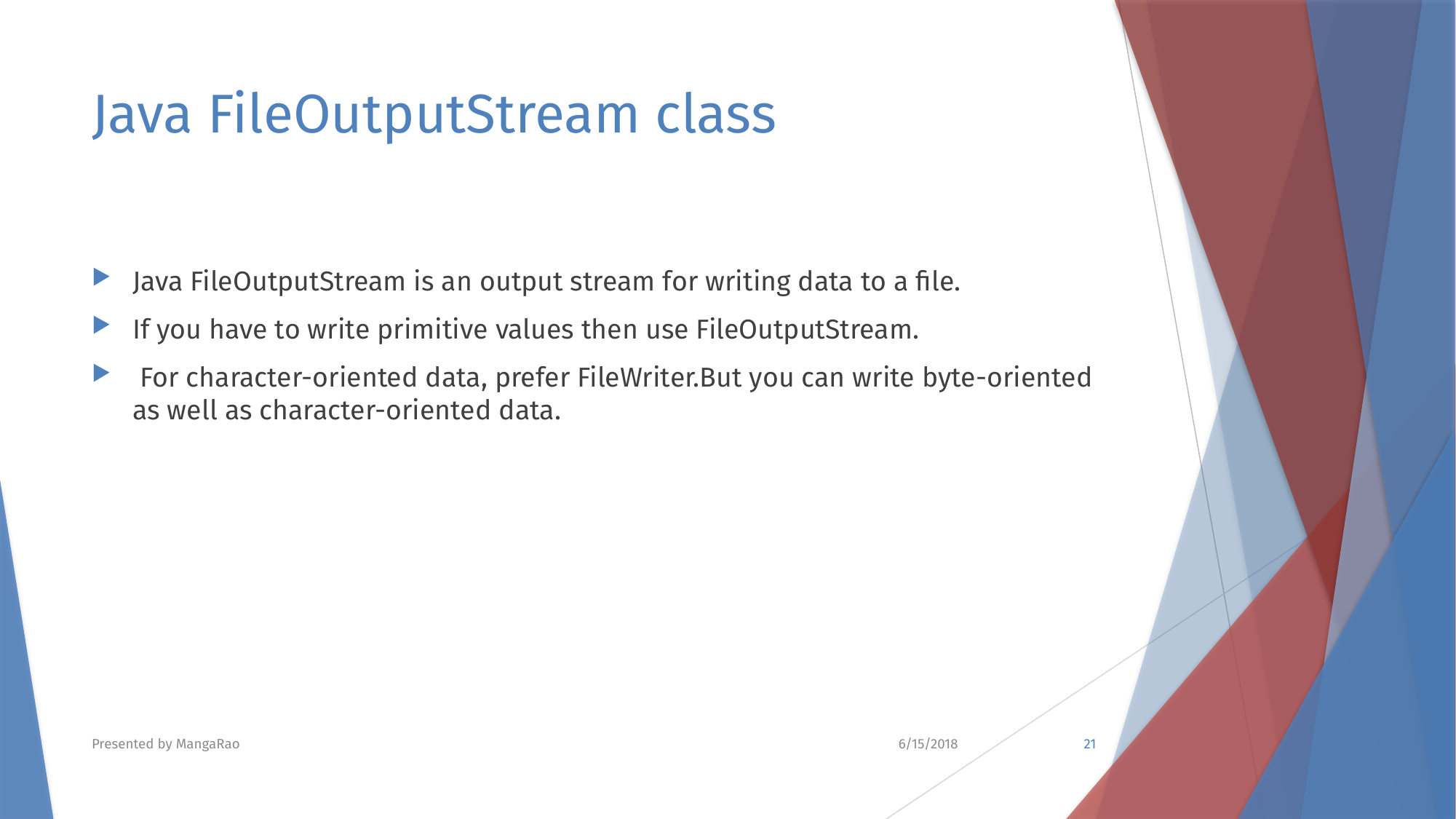

# Java FileOutputStream class
Java FileOutputStream is an output stream for writing data to a file.
If you have to write primitive values then use FileOutputStream.
 For character-oriented data, prefer FileWriter.But you can write byte-oriented as well as character-oriented data.

Presented by MangaRao
6/15/2018
21